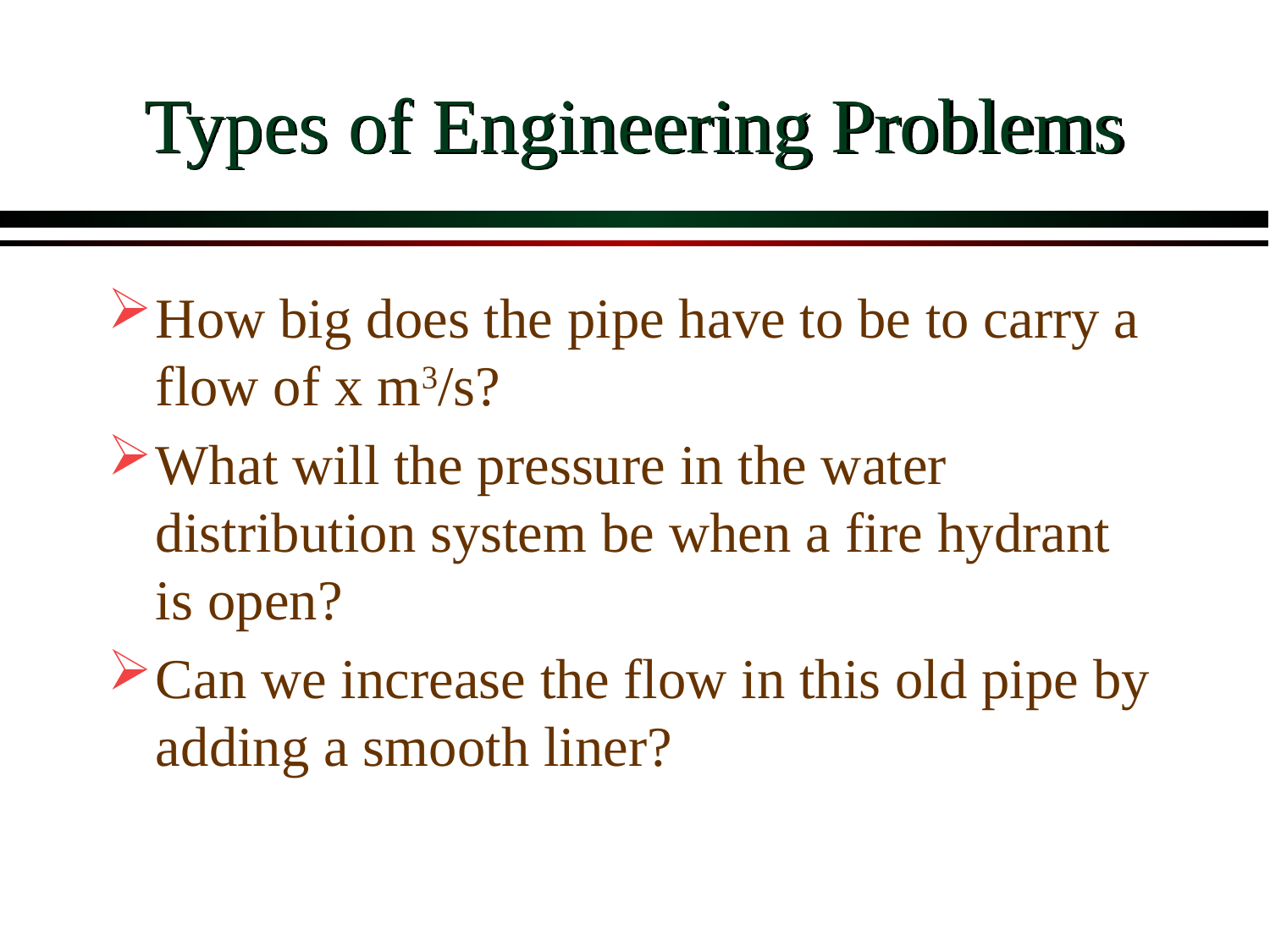

# Types of Engineering Problems
How big does the pipe have to be to carry a flow of x m3/s?
What will the pressure in the water distribution system be when a fire hydrant is open?
Can we increase the flow in this old pipe by adding a smooth liner?